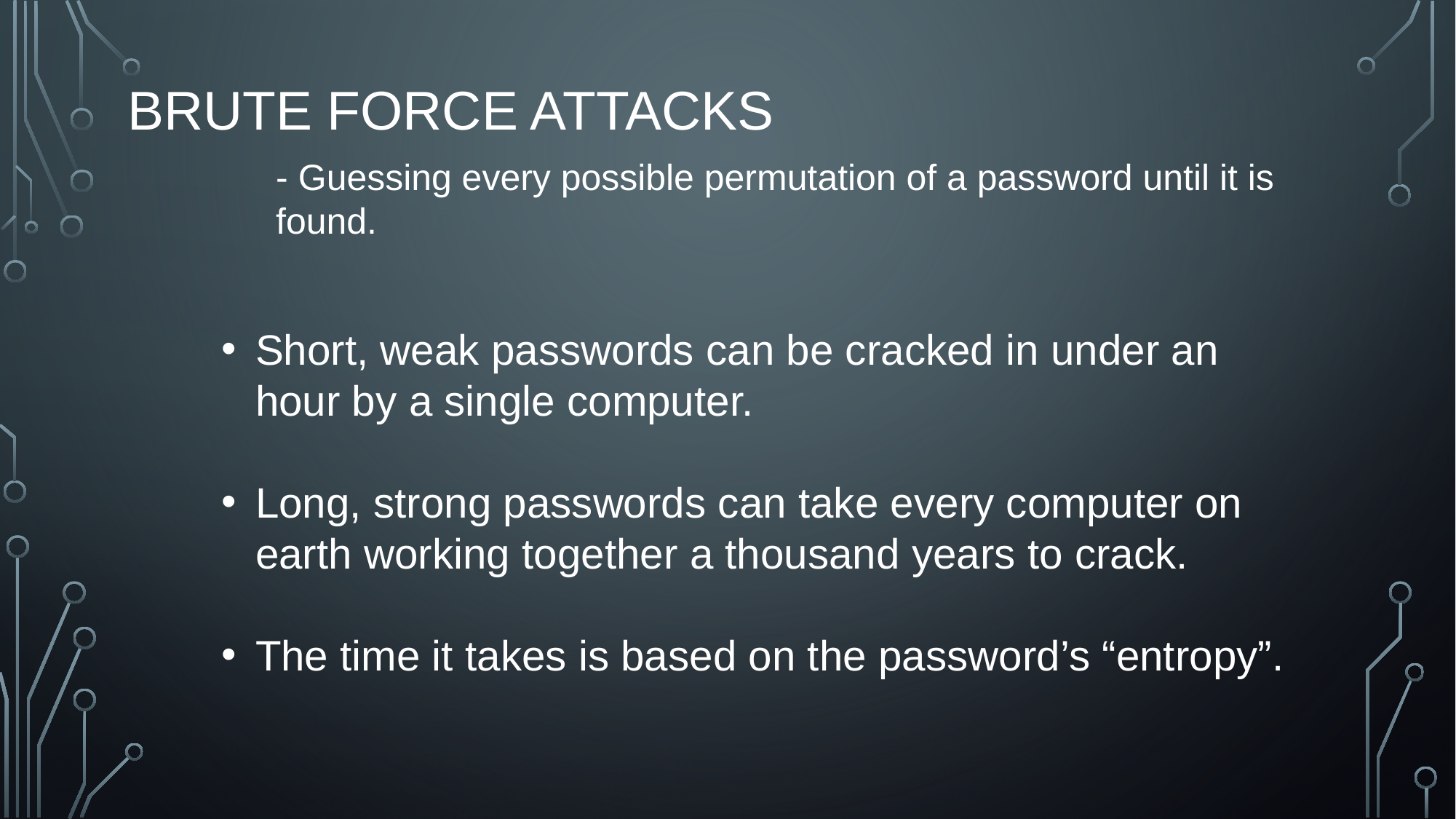

# Brute force attacks
- Guessing every possible permutation of a password until it is found.
Short, weak passwords can be cracked in under an hour by a single computer.

Long, strong passwords can take every computer on earth working together a thousand years to crack.

The time it takes is based on the password’s “entropy”.